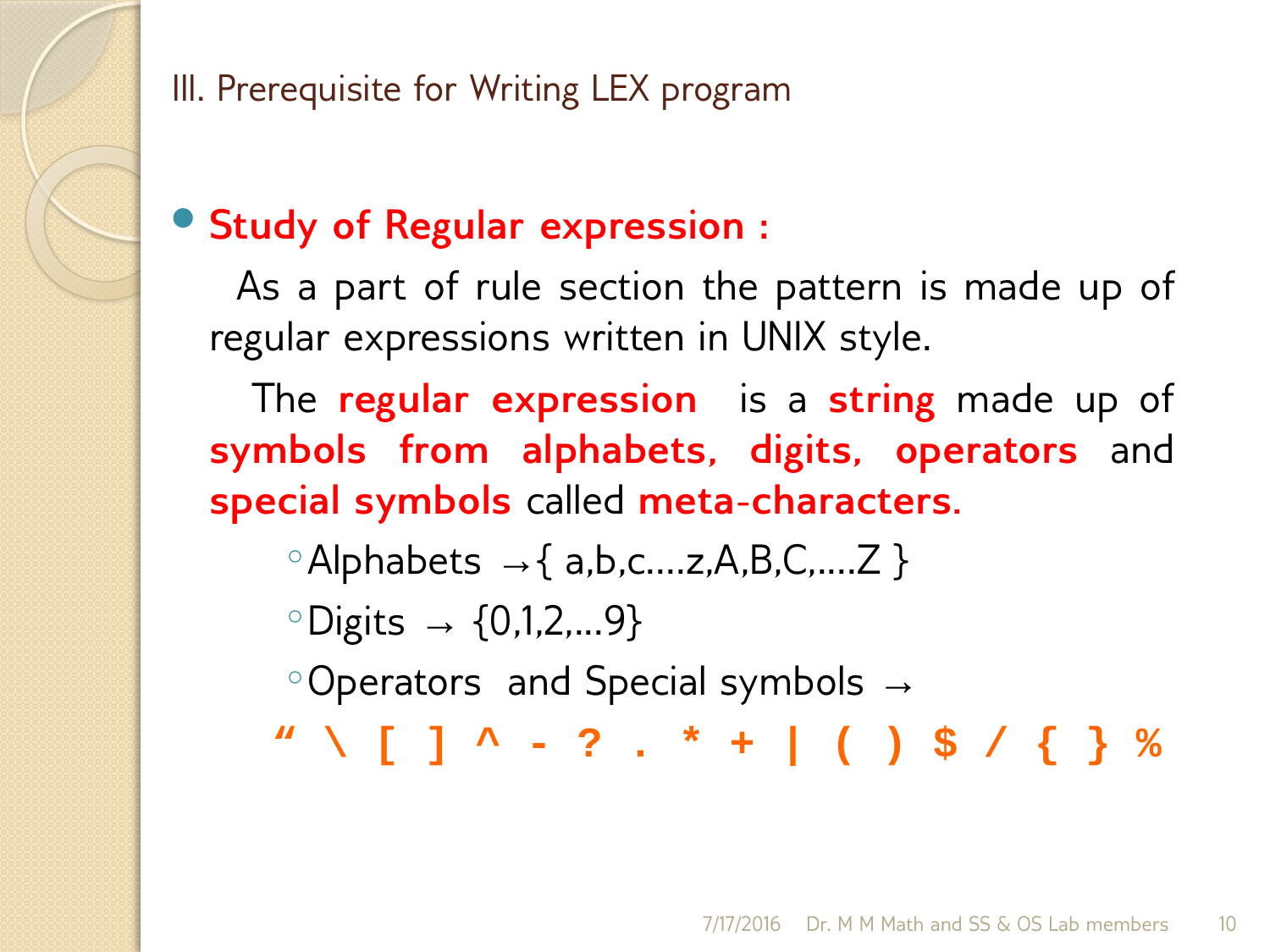

# III. Prerequisite for Writing LEX program
Study of Regular expression :
    As a part of rule section the pattern is made up of regular expressions written in UNIX style.
    The regular expression  is a string made up of symbols from alphabets, digits, operators and special symbols called meta-characters.
Alphabets →{ a,b,c....z,A,B,C,....Z }
Digits → {0,1,2,...9}
Operators  and Special symbols →
    “ \ [ ] ^ - ? . * + | ( ) $ / { } %

7/17/2016
Dr. M M Math and SS & OS Lab members
10